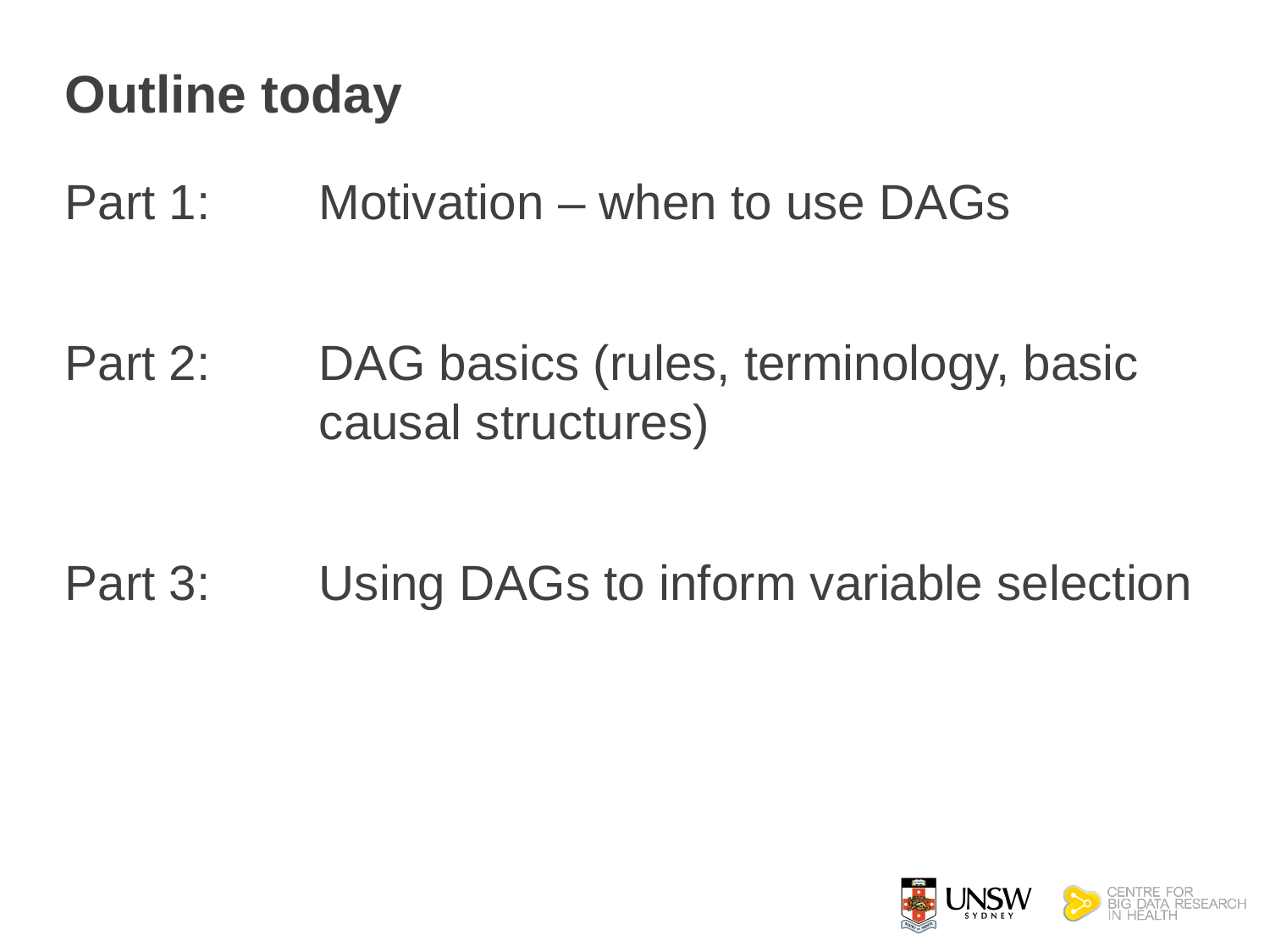

# Outline today
Part 1: 	Motivation – when to use DAGs

Part 2: 	DAG basics (rules, terminology, basic 		causal structures)

Part 3: 	Using DAGs to inform variable selection